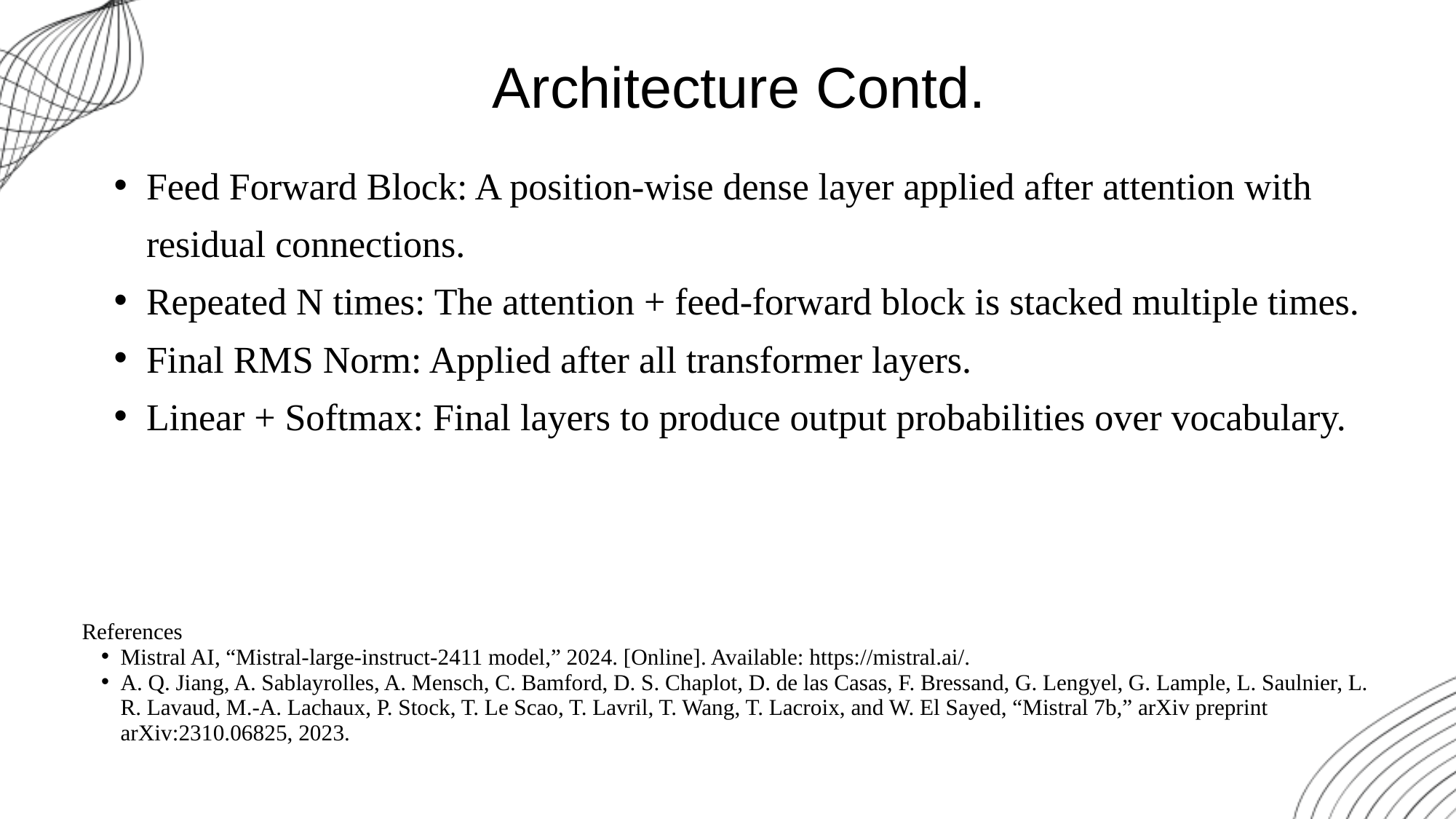

Architecture Contd.
Feed Forward Block: A position-wise dense layer applied after attention with residual connections.
Repeated N times: The attention + feed-forward block is stacked multiple times.
Final RMS Norm: Applied after all transformer layers.
Linear + Softmax: Final layers to produce output probabilities over vocabulary.
References
Mistral AI, “Mistral-large-instruct-2411 model,” 2024. [Online]. Available: https://mistral.ai/.
A. Q. Jiang, A. Sablayrolles, A. Mensch, C. Bamford, D. S. Chaplot, D. de las Casas, F. Bressand, G. Lengyel, G. Lample, L. Saulnier, L. R. Lavaud, M.-A. Lachaux, P. Stock, T. Le Scao, T. Lavril, T. Wang, T. Lacroix, and W. El Sayed, “Mistral 7b,” arXiv preprint  arXiv:2310.06825, 2023.